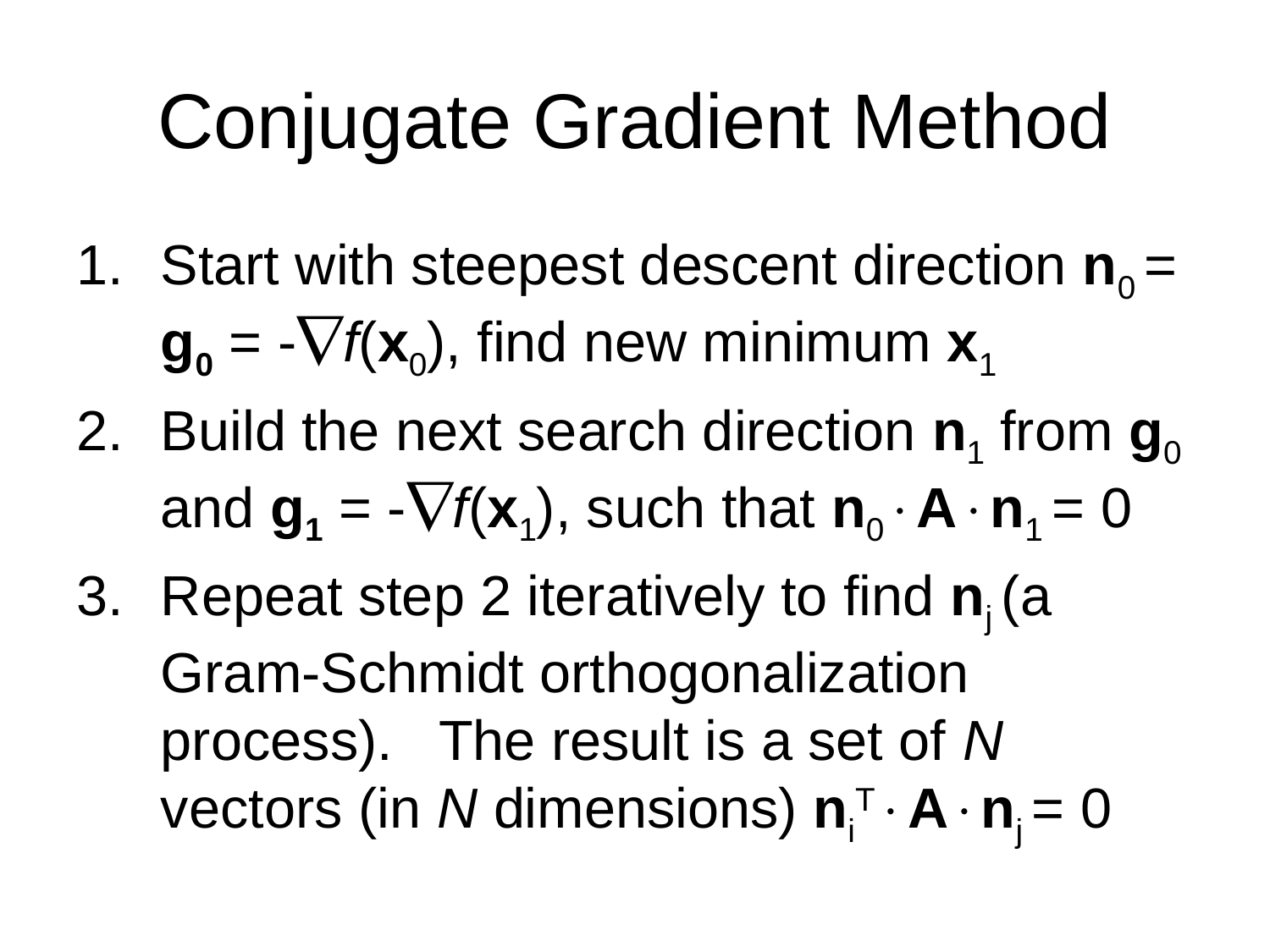

# Conjugate Gradient Method
Start with steepest descent direction n0 = g0 = -∇f(x0), find new minimum x1
Build the next search direction n1 from g0 and g1 = -∇f(x1), such that n0⋅A⋅n1 = 0
Repeat step 2 iteratively to find nj (a Gram-Schmidt orthogonalization process).   The result is a set of N vectors (in N dimensions) niT⋅A⋅nj = 0